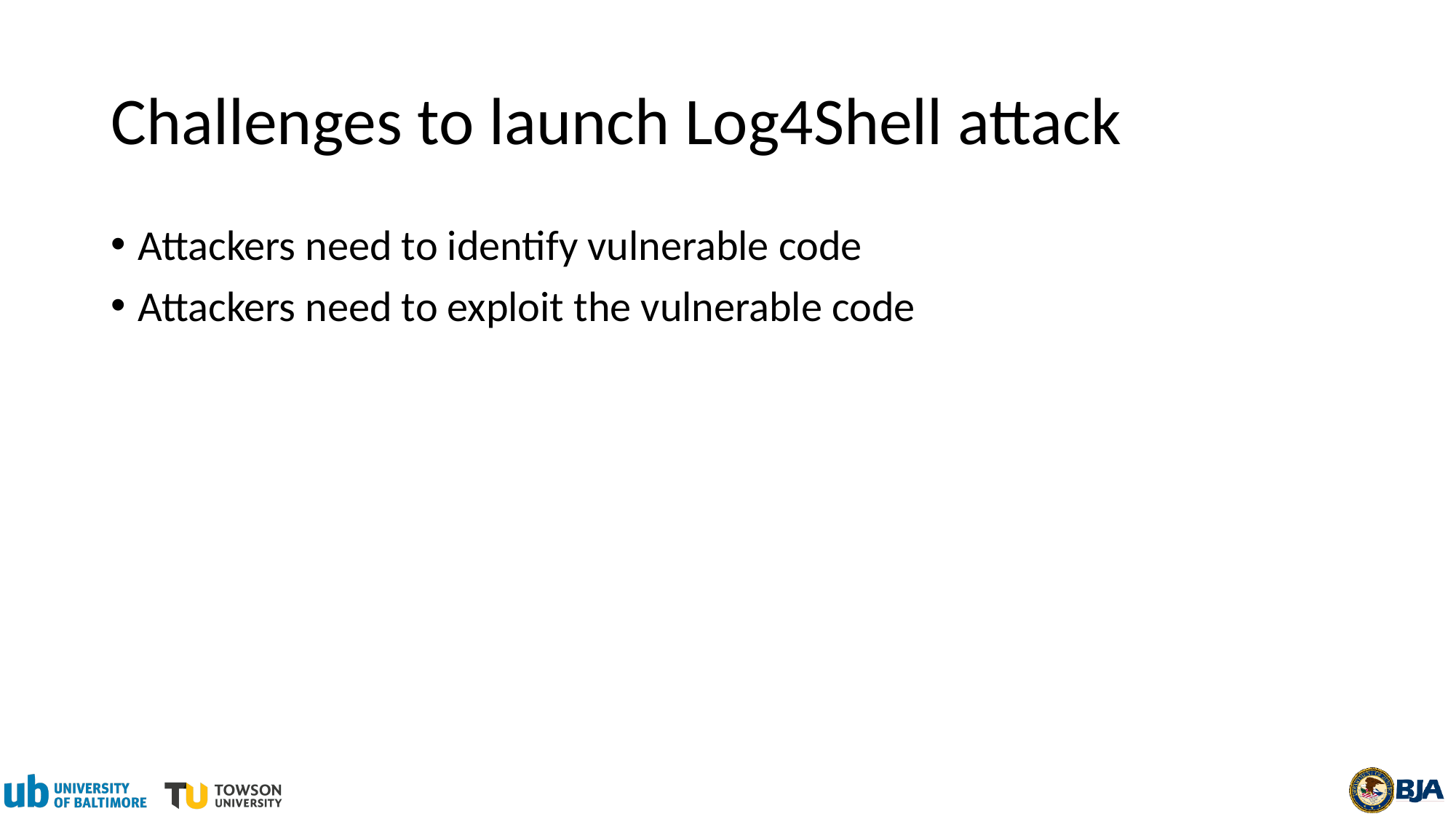

# Challenges to launch Log4Shell attack
Attackers need to identify vulnerable code
Attackers need to exploit the vulnerable code